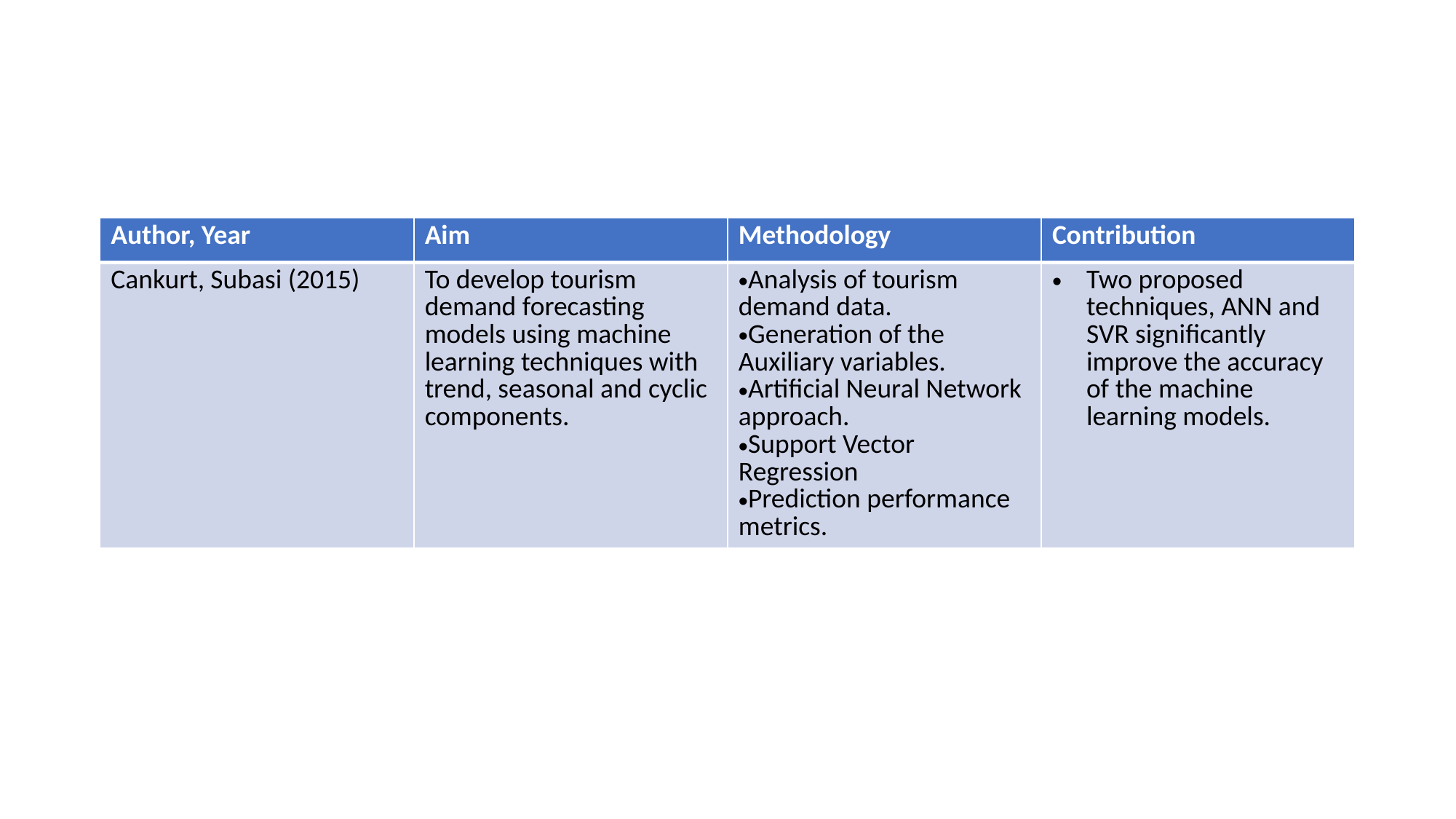

#
| Author, Year | Aim | Methodology | Contribution |
| --- | --- | --- | --- |
| Cankurt, Subasi (2015) | To develop tourism demand forecasting models using machine learning techniques with trend, seasonal and cyclic components. | Analysis of tourism demand data. Generation of the Auxiliary variables. Artificial Neural Network approach. Support Vector Regression Prediction performance metrics. | Two proposed techniques, ANN and SVR significantly improve the accuracy of the machine learning models. |